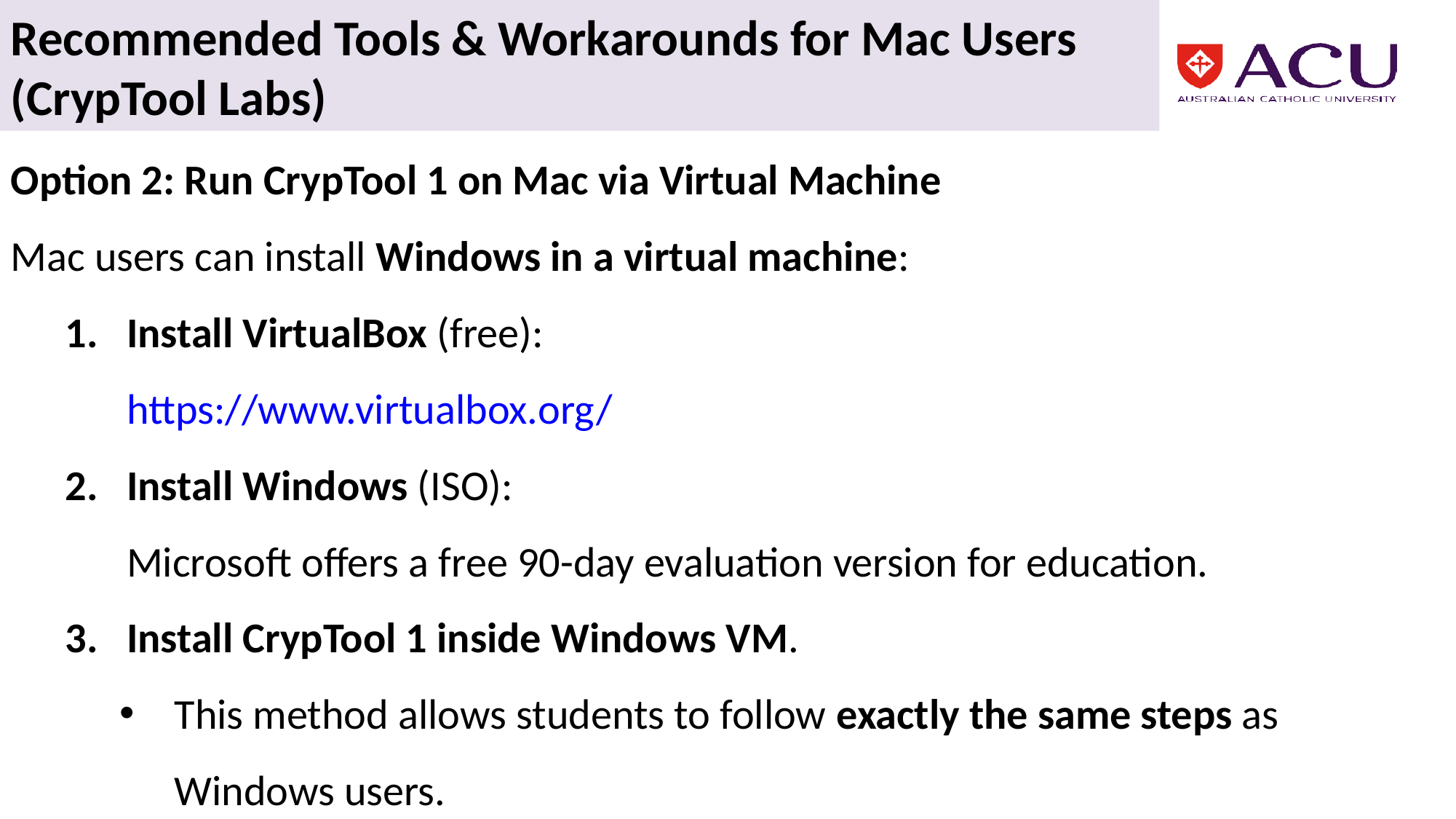

Recommended Tools & Workarounds for Mac Users (CrypTool Labs)

Option 2: Run CrypTool 1 on Mac via Virtual Machine
Mac users can install Windows in a virtual machine:
Install VirtualBox (free):
https://www.virtualbox.org/
Install Windows (ISO):
Microsoft offers a free 90-day evaluation version for education.
Install CrypTool 1 inside Windows VM.
This method allows students to follow exactly the same steps as Windows users.